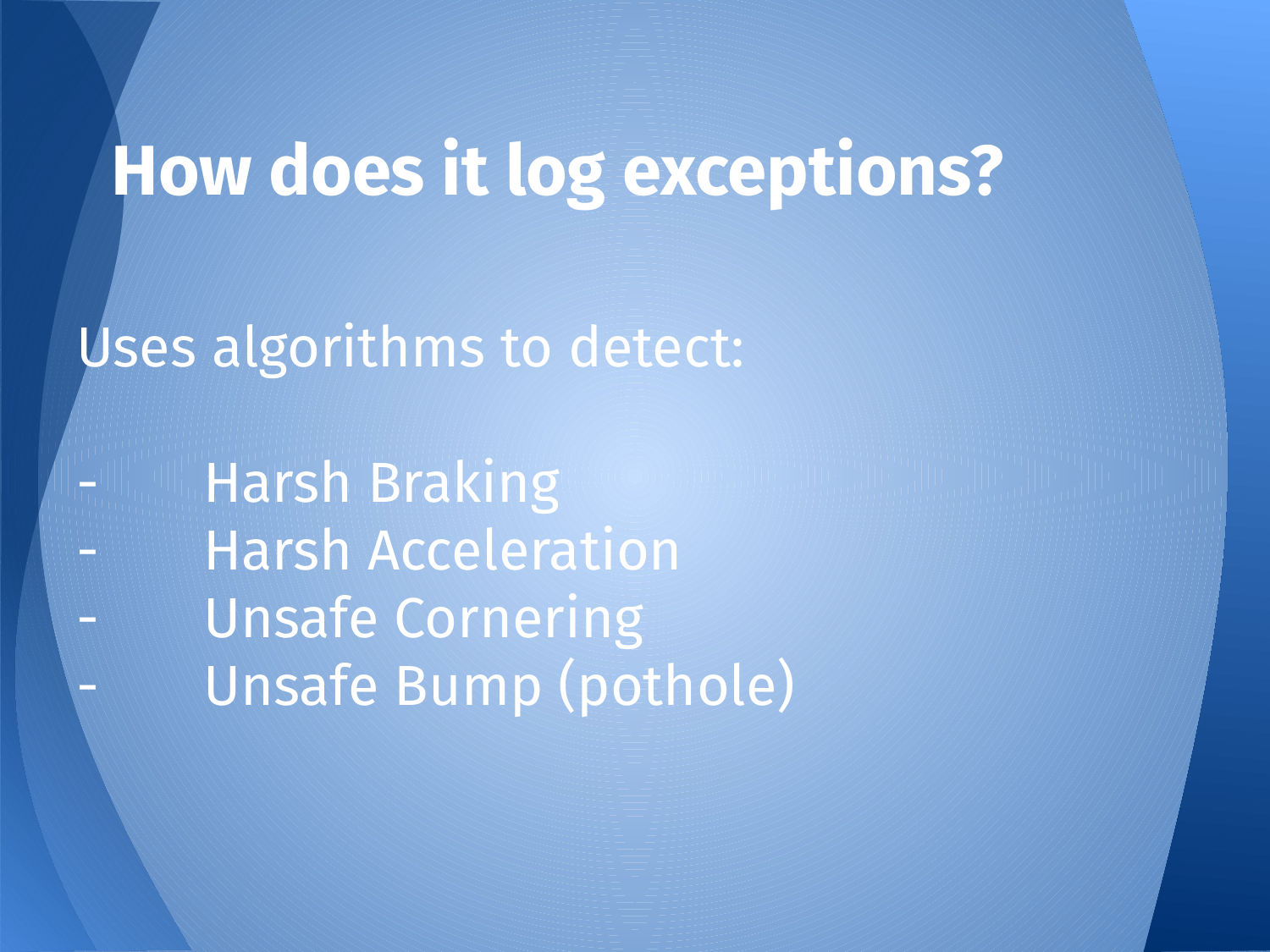

# How does it log exceptions?

Uses algorithms to detect:

-	Harsh Braking
- 	Harsh Acceleration
- 	Unsafe Cornering
- 	Unsafe Bump (pothole)